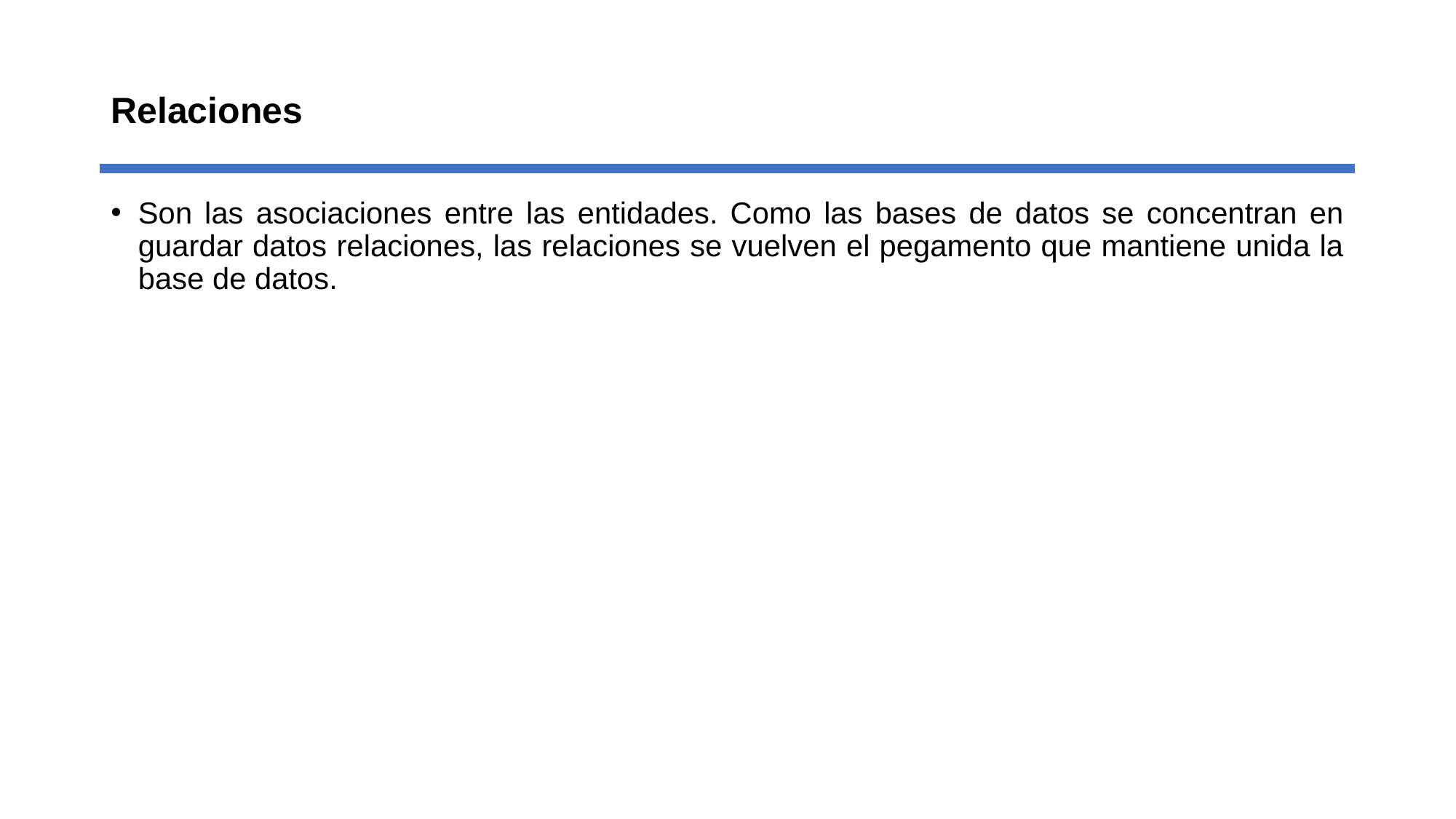

# Relaciones
Son las asociaciones entre las entidades. Como las bases de datos se concentran en guardar datos relaciones, las relaciones se vuelven el pegamento que mantiene unida la base de datos.